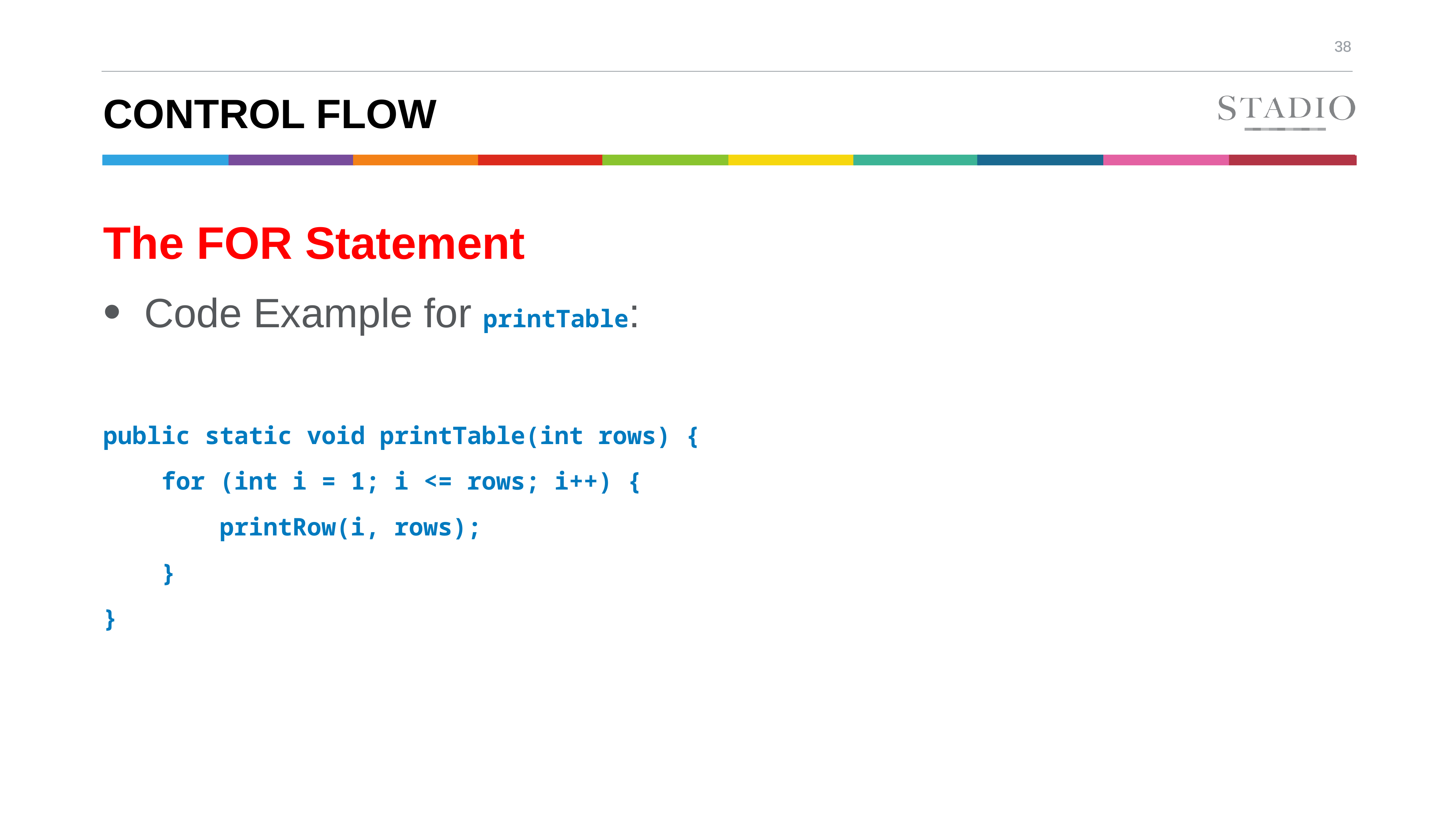

# Control flow

The FOR Statement
Code Example for printTable:

public static void printTable(int rows) {
    for (int i = 1; i <= rows; i++) {
        printRow(i, rows);
    }
}